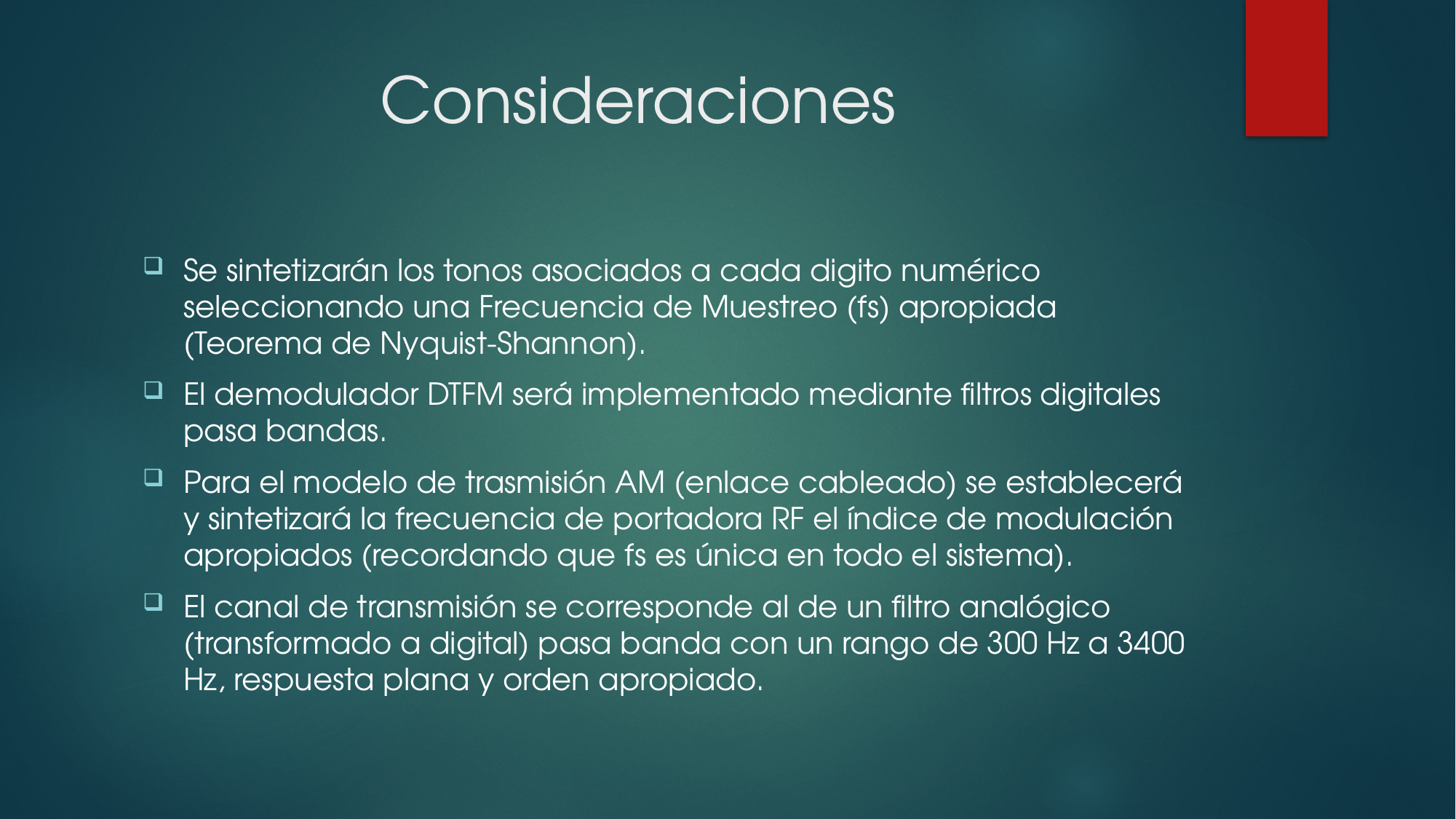

# Consideraciones
Se sintetizarán los tonos asociados a cada digito numérico seleccionando una Frecuencia de Muestreo (fs) apropiada (Teorema de Nyquist-Shannon).
El demodulador DTFM será implementado mediante filtros digitales pasa bandas.
Para el modelo de trasmisión AM (enlace cableado) se establecerá y sintetizará la frecuencia de portadora RF el índice de modulación apropiados (recordando que fs es única en todo el sistema).
El canal de transmisión se corresponde al de un filtro analógico (transformado a digital) pasa banda con un rango de 300 Hz a 3400 Hz, respuesta plana y orden apropiado.